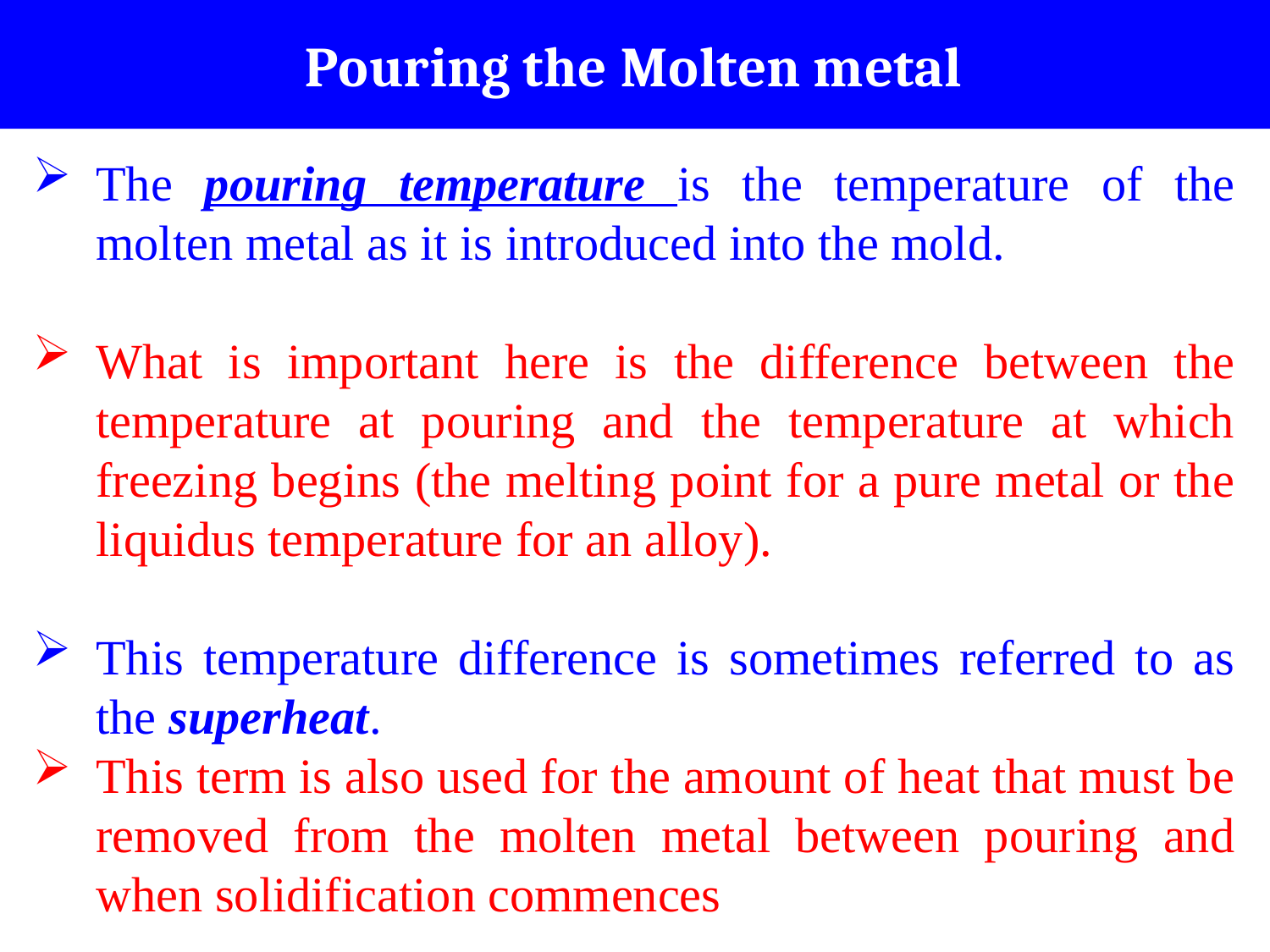

# Pouring the Molten metal
The pouring temperature is the temperature of the molten metal as it is introduced into the mold.

What is important here is the difference between the temperature at pouring and the temperature at which freezing begins (the melting point for a pure metal or the liquidus temperature for an alloy).

This temperature difference is sometimes referred to as the superheat.
This term is also used for the amount of heat that must be removed from the molten metal between pouring and when solidification commences